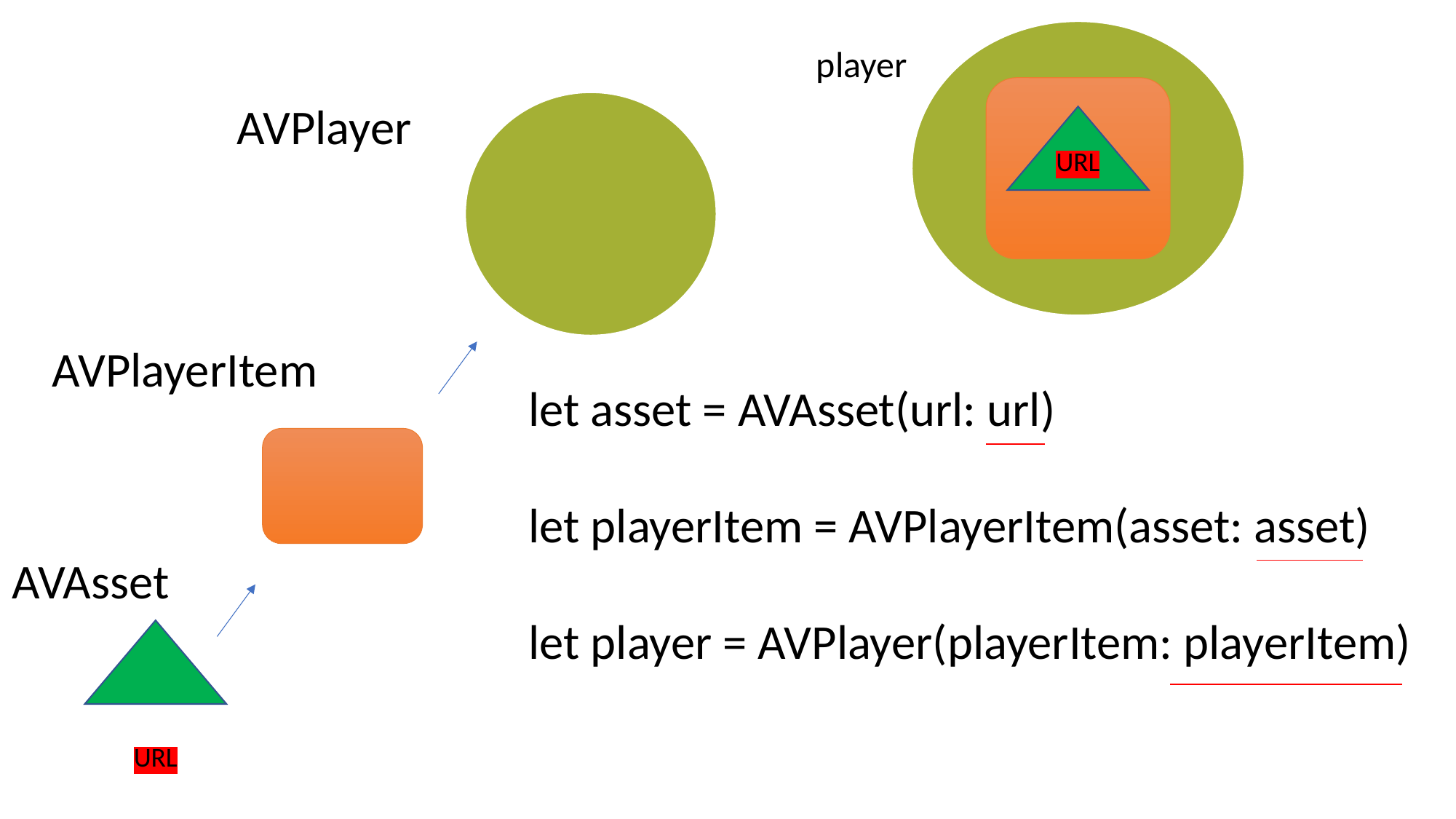

player

AVPlayer

URL
AVPlayerItem
let asset = AVAsset(url: url)

let playerItem = AVPlayerItem(asset: asset)

let player = AVPlayer(playerItem: playerItem)

AVAsset

URL